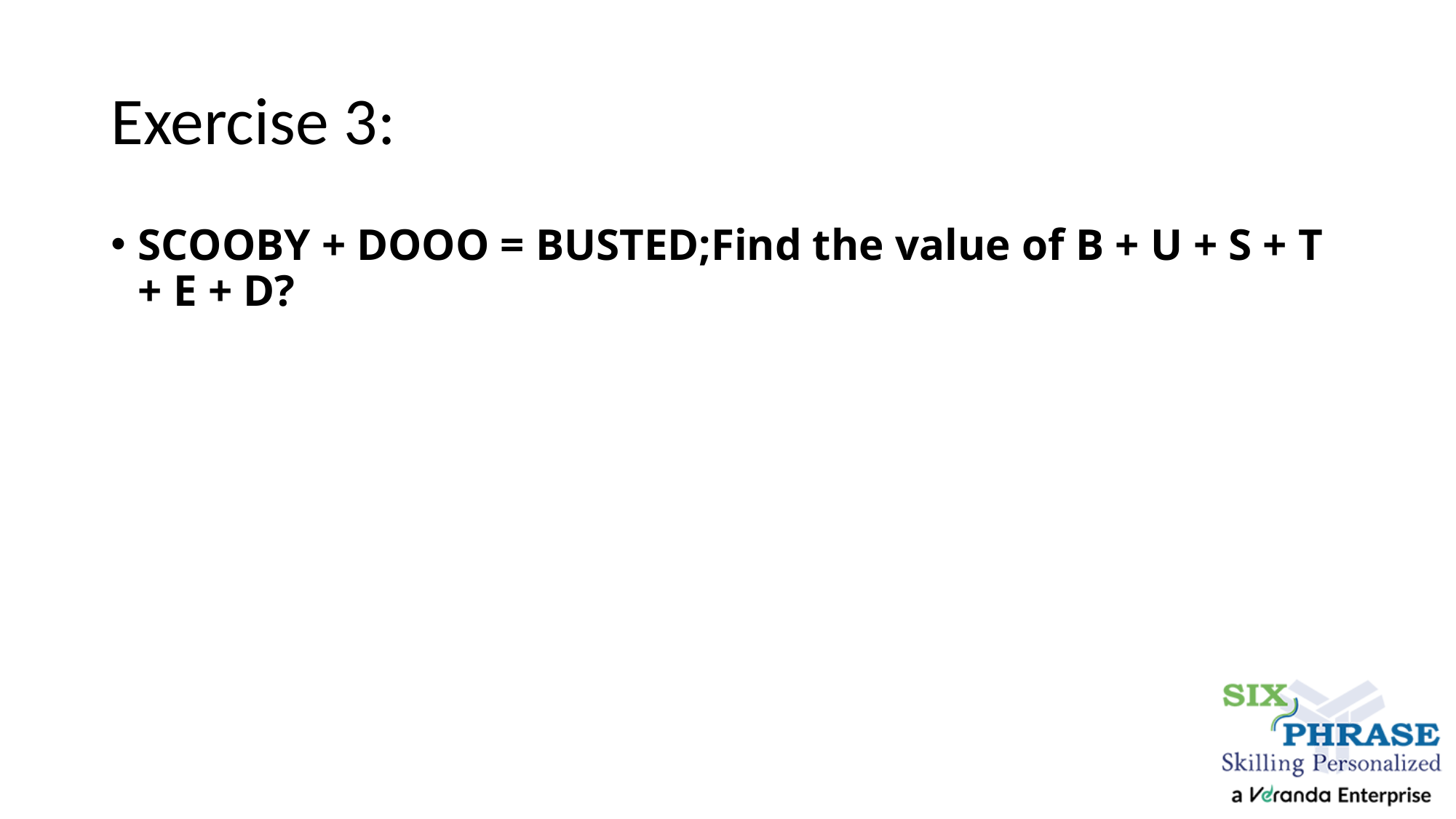

# Exercise 3:
SCOOBY + DOOO = BUSTED;Find the value of B + U + S + T + E + D?